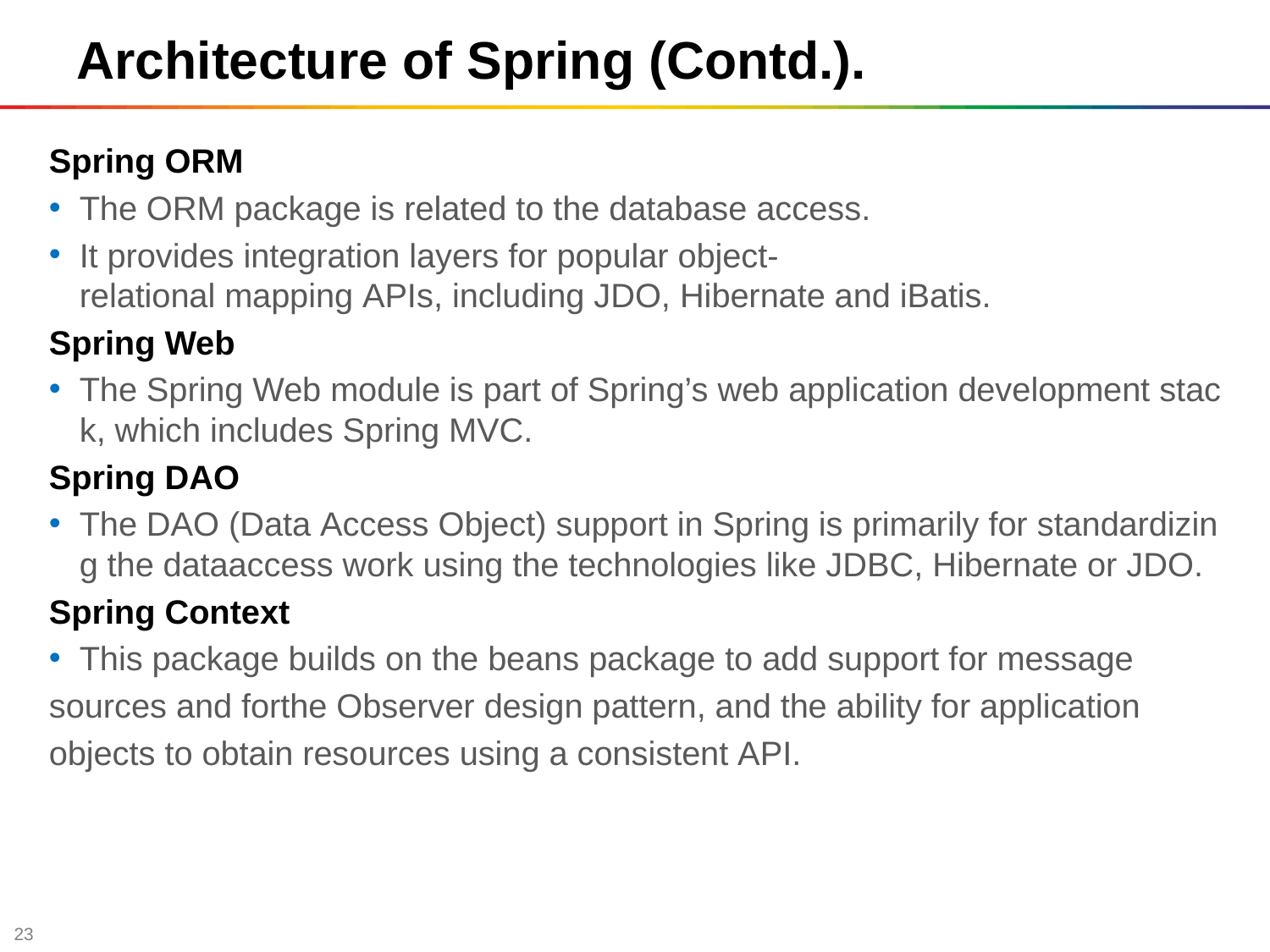

Architecture of Spring (Contd.).
Spring ORM
The ORM package is related to the database access.
It provides integration layers for popular object-relational mapping APIs, including JDO, Hibernate and iBatis.
Spring Web
The Spring Web module is part of Spring’s web application development stack, which includes Spring MVC.
Spring DAO
The DAO (Data Access Object) support in Spring is primarily for standardizing the dataaccess work using the technologies like JDBC, Hibernate or JDO.
Spring Context
This package builds on the beans package to add support for message
sources and forthe Observer design pattern, and the ability for application
objects to obtain resources using a consistent API.